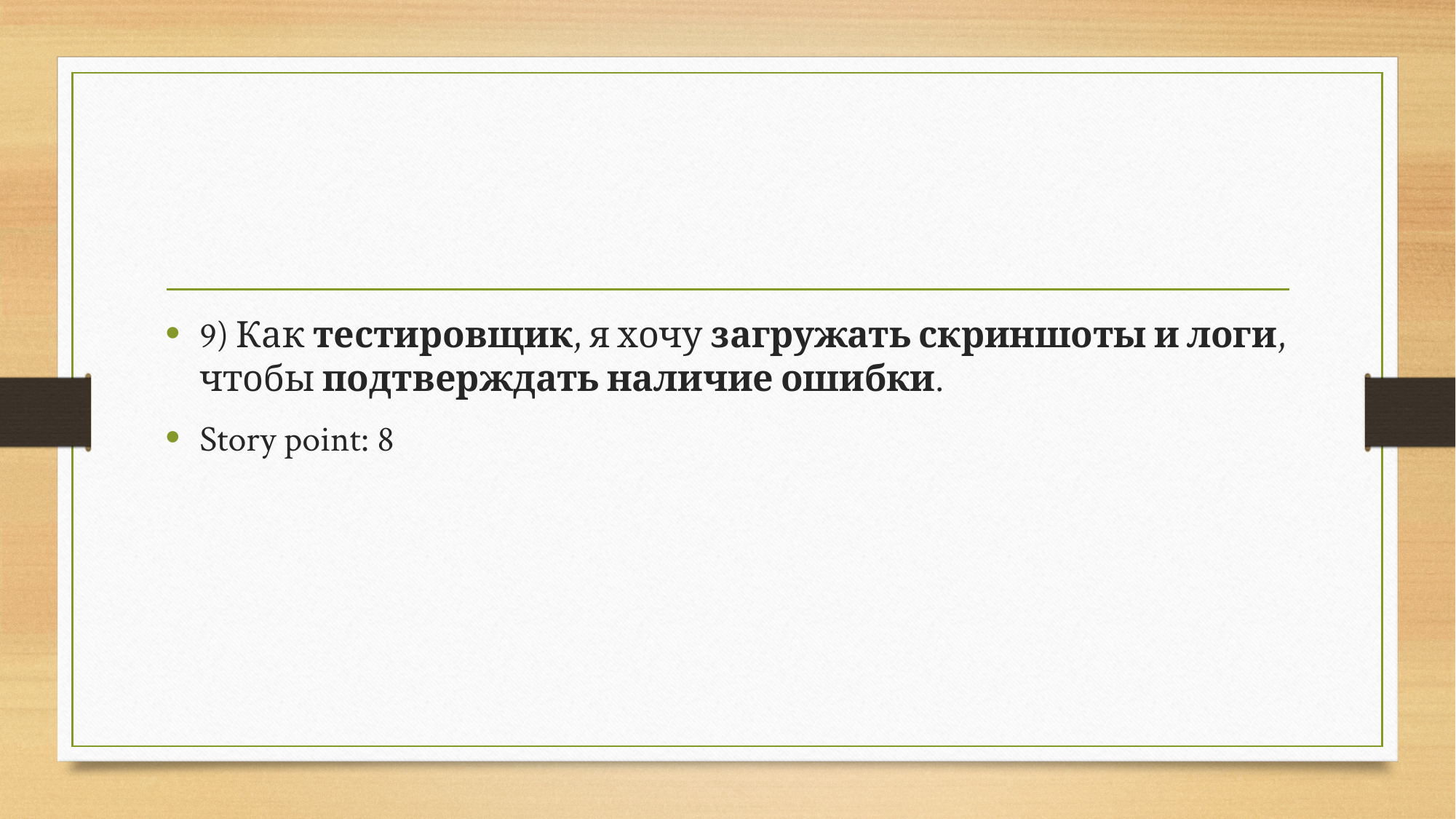

#
9) Как тестировщик, я хочу загружать скриншоты и логи, чтобы подтверждать наличие ошибки.
Story point: 8